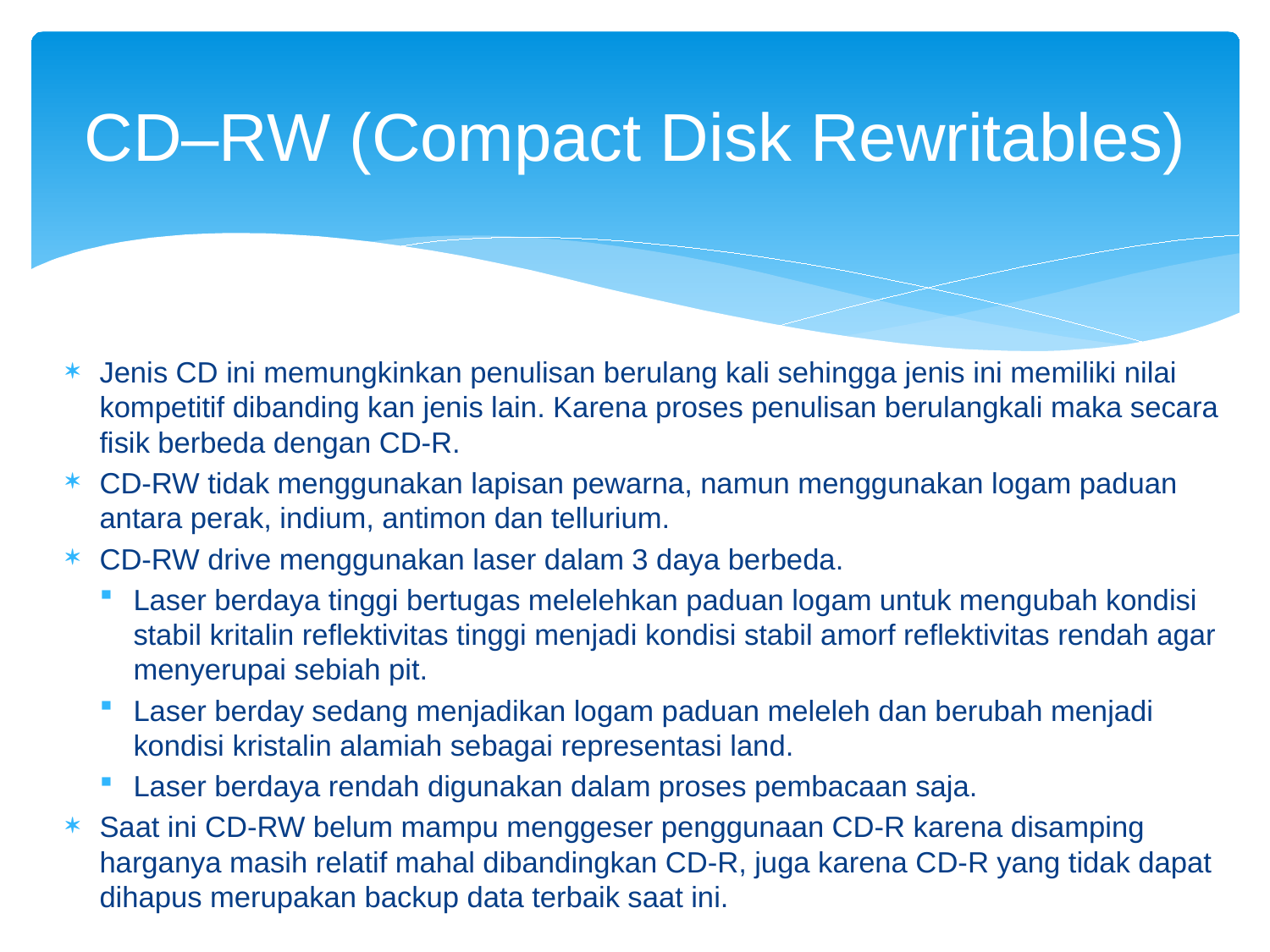

# CD–RW (Compact Disk Rewritables)

Jenis CD ini memungkinkan penulisan berulang kali sehingga jenis ini memiliki nilai kompetitif dibanding kan jenis lain. Karena proses penulisan berulangkali maka secara fisik berbeda dengan CD-R.
CD-RW tidak menggunakan lapisan pewarna, namun menggunakan logam paduan antara perak, indium, antimon dan tellurium.
CD-RW drive menggunakan laser dalam 3 daya berbeda.
Laser berdaya tinggi bertugas melelehkan paduan logam untuk mengubah kondisi stabil kritalin reflektivitas tinggi menjadi kondisi stabil amorf reflektivitas rendah agar menyerupai sebiah pit.
Laser berday sedang menjadikan logam paduan meleleh dan berubah menjadi kondisi kristalin alamiah sebagai representasi land.
Laser berdaya rendah digunakan dalam proses pembacaan saja.
Saat ini CD-RW belum mampu menggeser penggunaan CD-R karena disamping harganya masih relatif mahal dibandingkan CD-R, juga karena CD-R yang tidak dapat dihapus merupakan backup data terbaik saat ini.